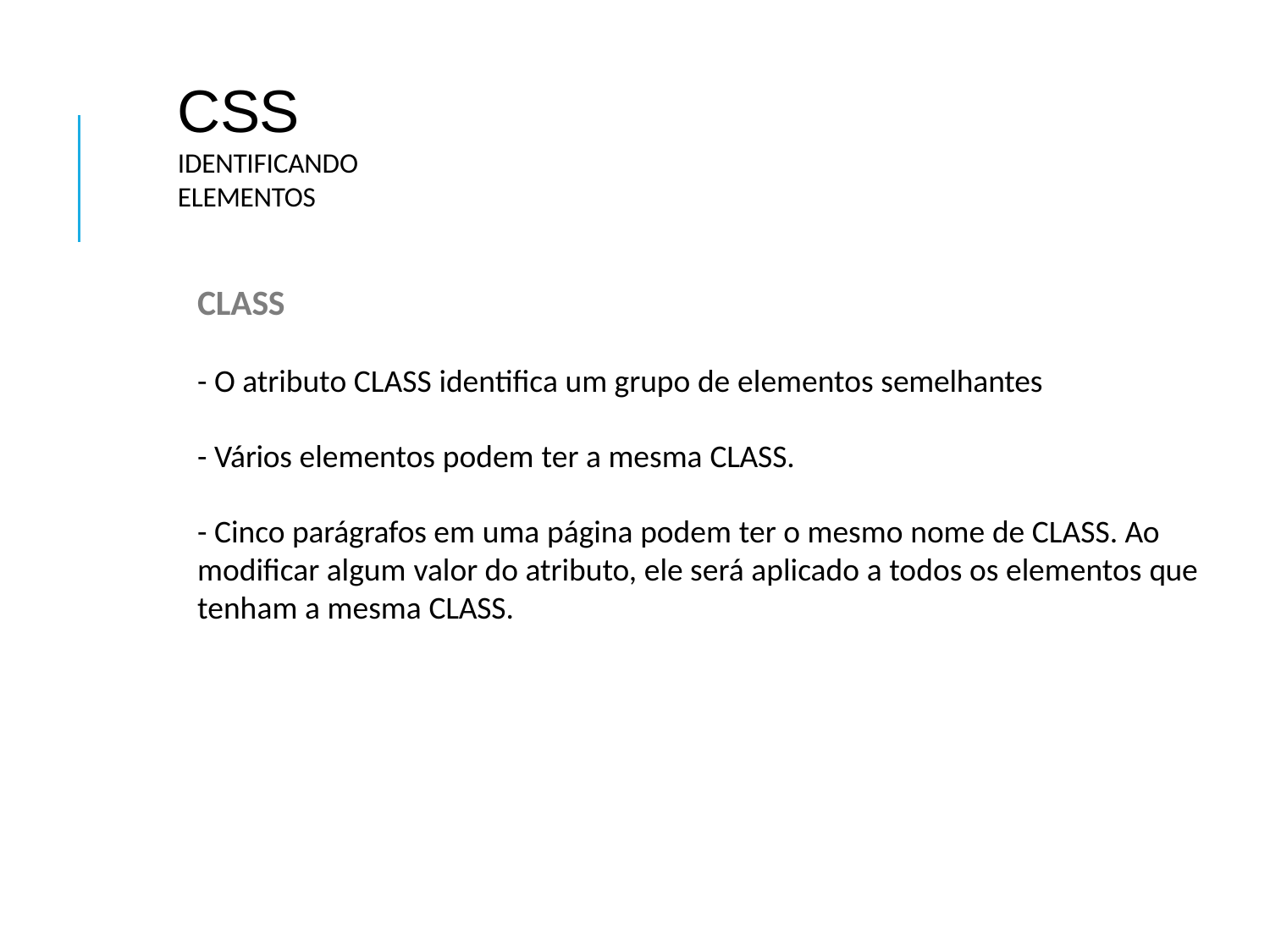

# CSS
Identificando elementos
CLASS

- O atributo CLASS identifica um grupo de elementos semelhantes

- Vários elementos podem ter a mesma CLASS.

- Cinco parágrafos em uma página podem ter o mesmo nome de CLASS. Ao modificar algum valor do atributo, ele será aplicado a todos os elementos que tenham a mesma CLASS.